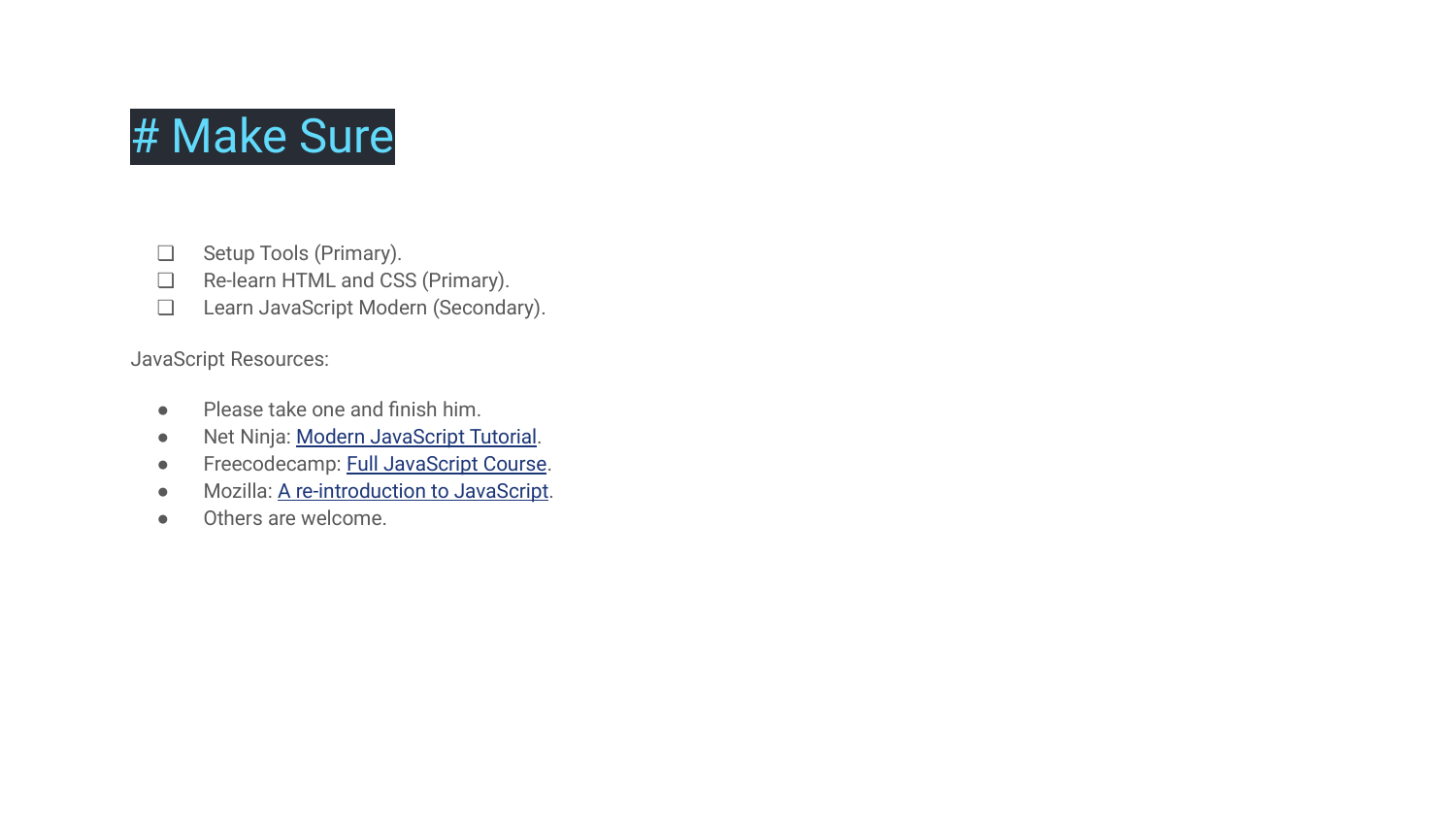

# Make Sure
Setup Tools (Primary).
Re-learn HTML and CSS (Primary).
Learn JavaScript Modern (Secondary).
JavaScript Resources:
Please take one and finish him.
Net Ninja: Modern JavaScript Tutorial.
Freecodecamp: Full JavaScript Course.
Mozilla: A re-introduction to JavaScript.
Others are welcome.